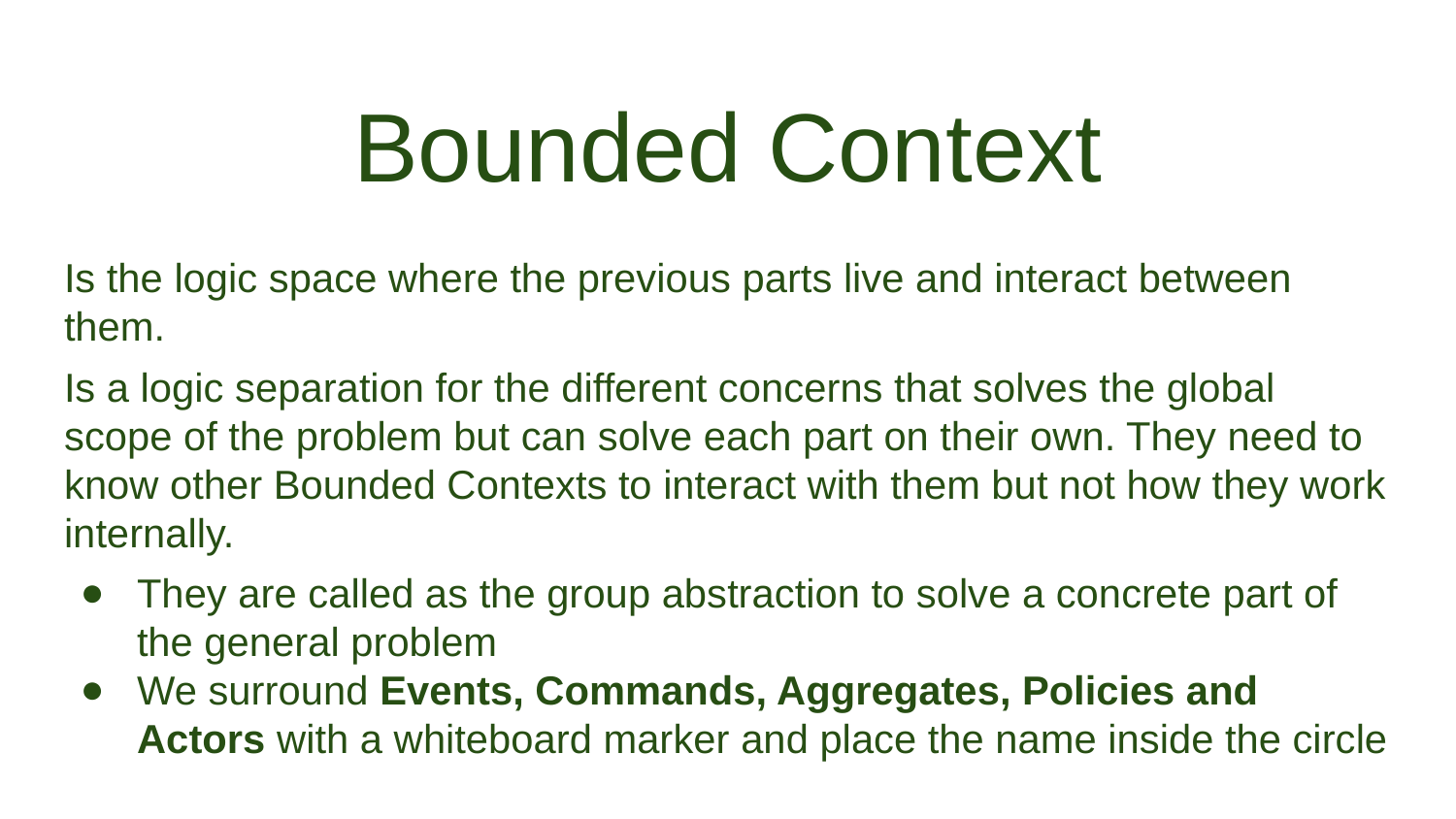

# Bounded Context
Is the logic space where the previous parts live and interact between them.
Is a logic separation for the different concerns that solves the global scope of the problem but can solve each part on their own. They need to know other Bounded Contexts to interact with them but not how they work internally.
They are called as the group abstraction to solve a concrete part of the general problem
We surround Events, Commands, Aggregates, Policies and Actors with a whiteboard marker and place the name inside the circle